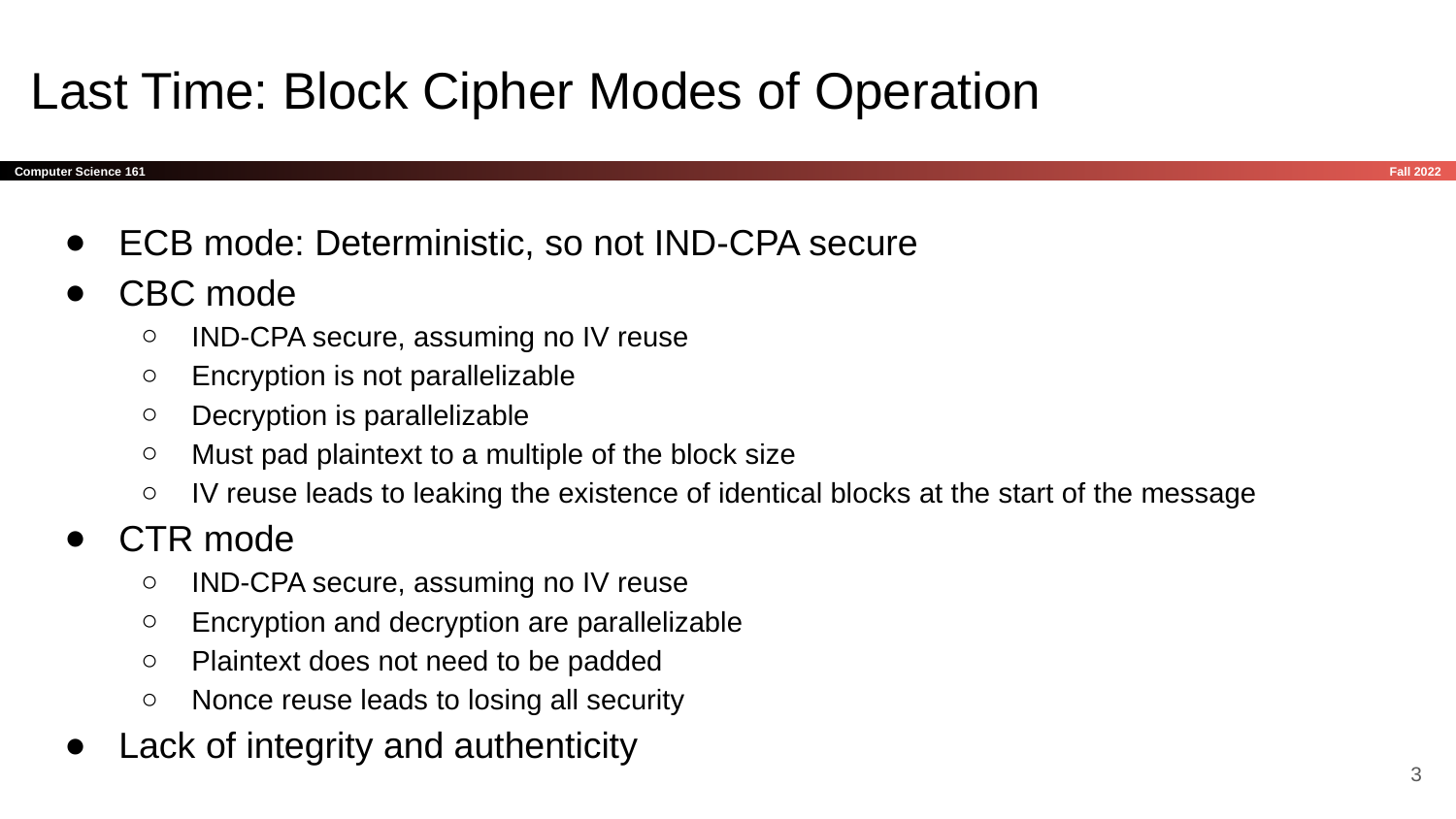

# Last Time: Block Cipher Modes of Operation
ECB mode: Deterministic, so not IND-CPA secure
CBC mode
IND-CPA secure, assuming no IV reuse
Encryption is not parallelizable
Decryption is parallelizable
Must pad plaintext to a multiple of the block size
IV reuse leads to leaking the existence of identical blocks at the start of the message
CTR mode
IND-CPA secure, assuming no IV reuse
Encryption and decryption are parallelizable
Plaintext does not need to be padded
Nonce reuse leads to losing all security
Lack of integrity and authenticity
3